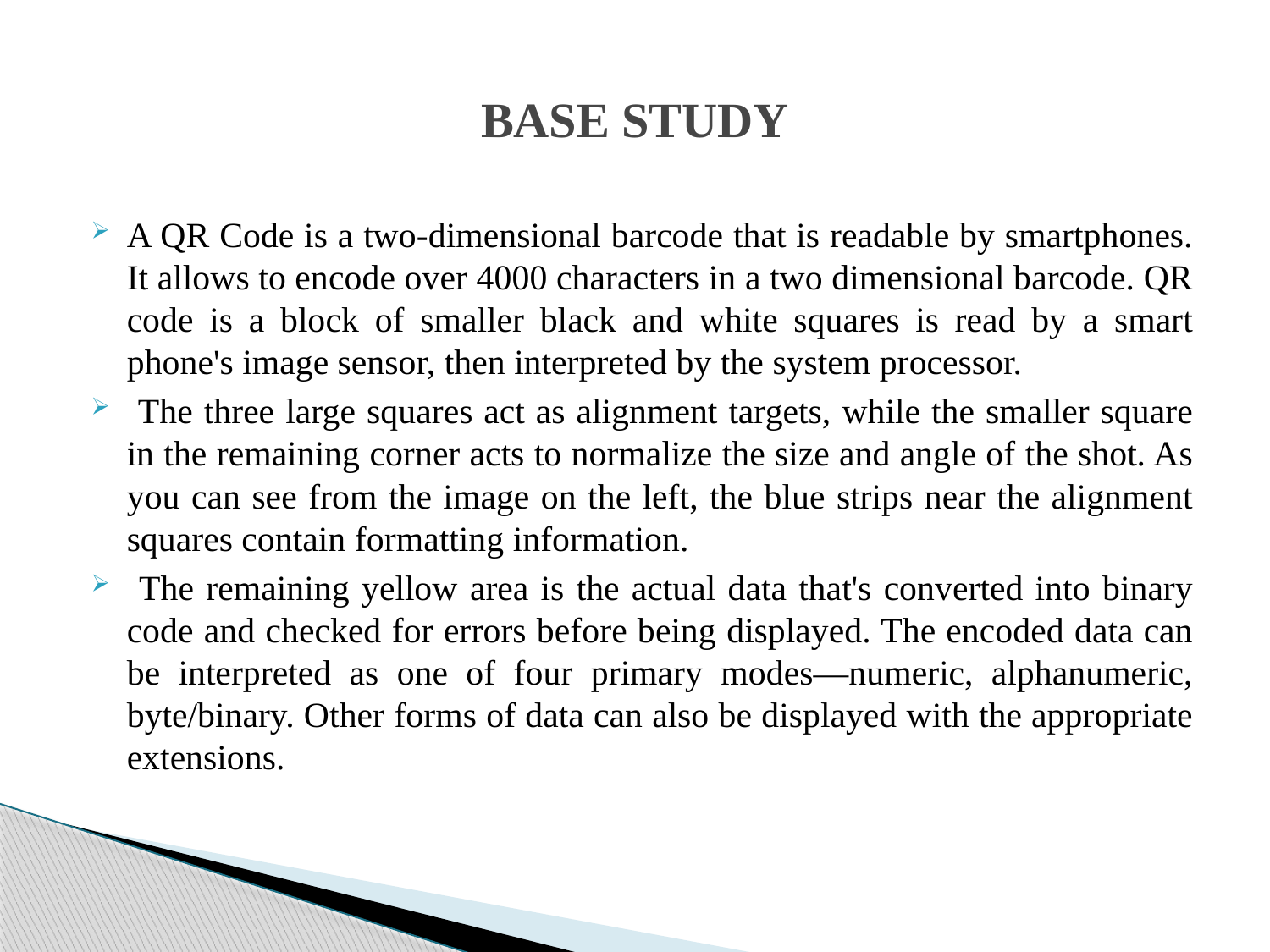

# BASE STUDY
A QR Code is a two-dimensional barcode that is readable by smartphones. It allows to encode over 4000 characters in a two dimensional barcode. QR code is a block of smaller black and white squares is read by a smart phone's image sensor, then interpreted by the system processor.
 The three large squares act as alignment targets, while the smaller square in the remaining corner acts to normalize the size and angle of the shot. As you can see from the image on the left, the blue strips near the alignment squares contain formatting information.
 The remaining yellow area is the actual data that's converted into binary code and checked for errors before being displayed. The encoded data can be interpreted as one of four primary modes—numeric, alphanumeric, byte/binary. Other forms of data can also be displayed with the appropriate extensions.